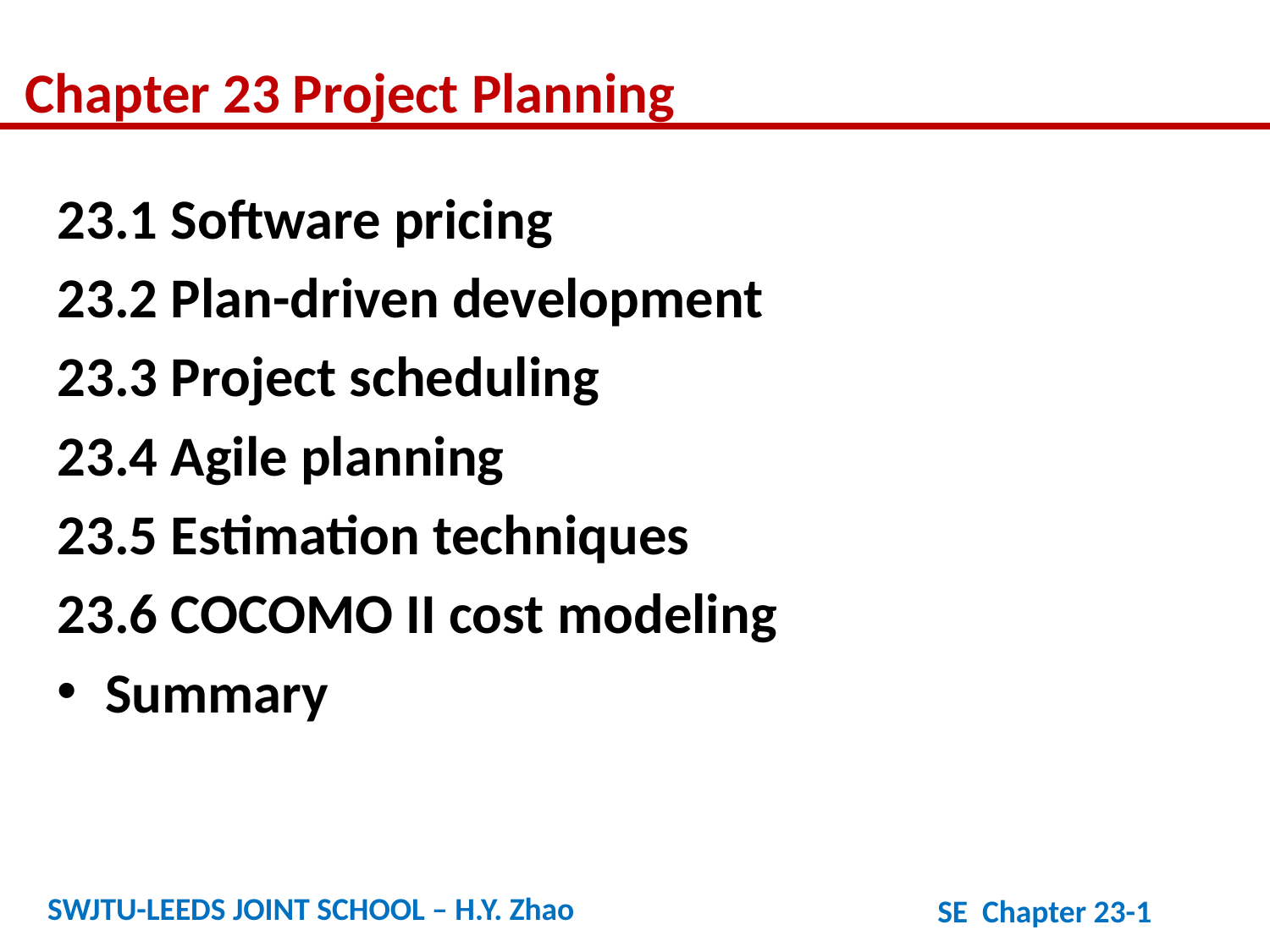

Chapter 23 Project Planning
23.1 Software pricing
23.2 Plan-driven development
23.3 Project scheduling
23.4 Agile planning
23.5 Estimation techniques
23.6 COCOMO II cost modeling
Summary
SWJTU-LEEDS JOINT SCHOOL – H.Y. Zhao
SE  Chapter 23-1